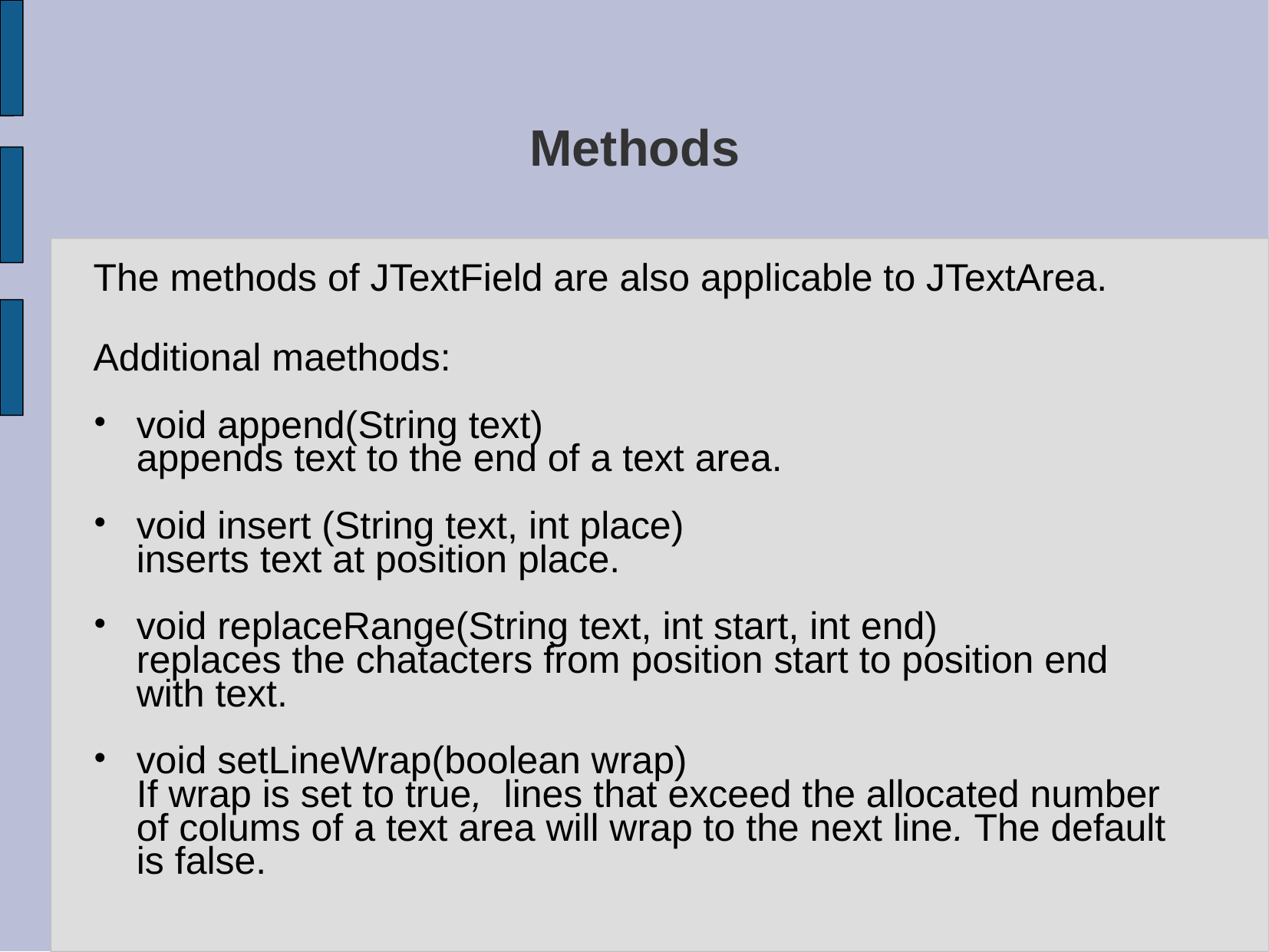

# Methods
The methods of JTextField are also applicable to JTextArea.
Additional maethods:

void append(String text)
appends text to the end of a text area.
void insert (String text, int place)
inserts text at position place.
void replaceRange(String text, int start, int end)
replaces the chatacters from position start to position end with text.
void setLineWrap(boolean wrap)
If wrap is set to true,  lines that exceed the allocated number of colums of a text area will wrap to the next line. The default is false.